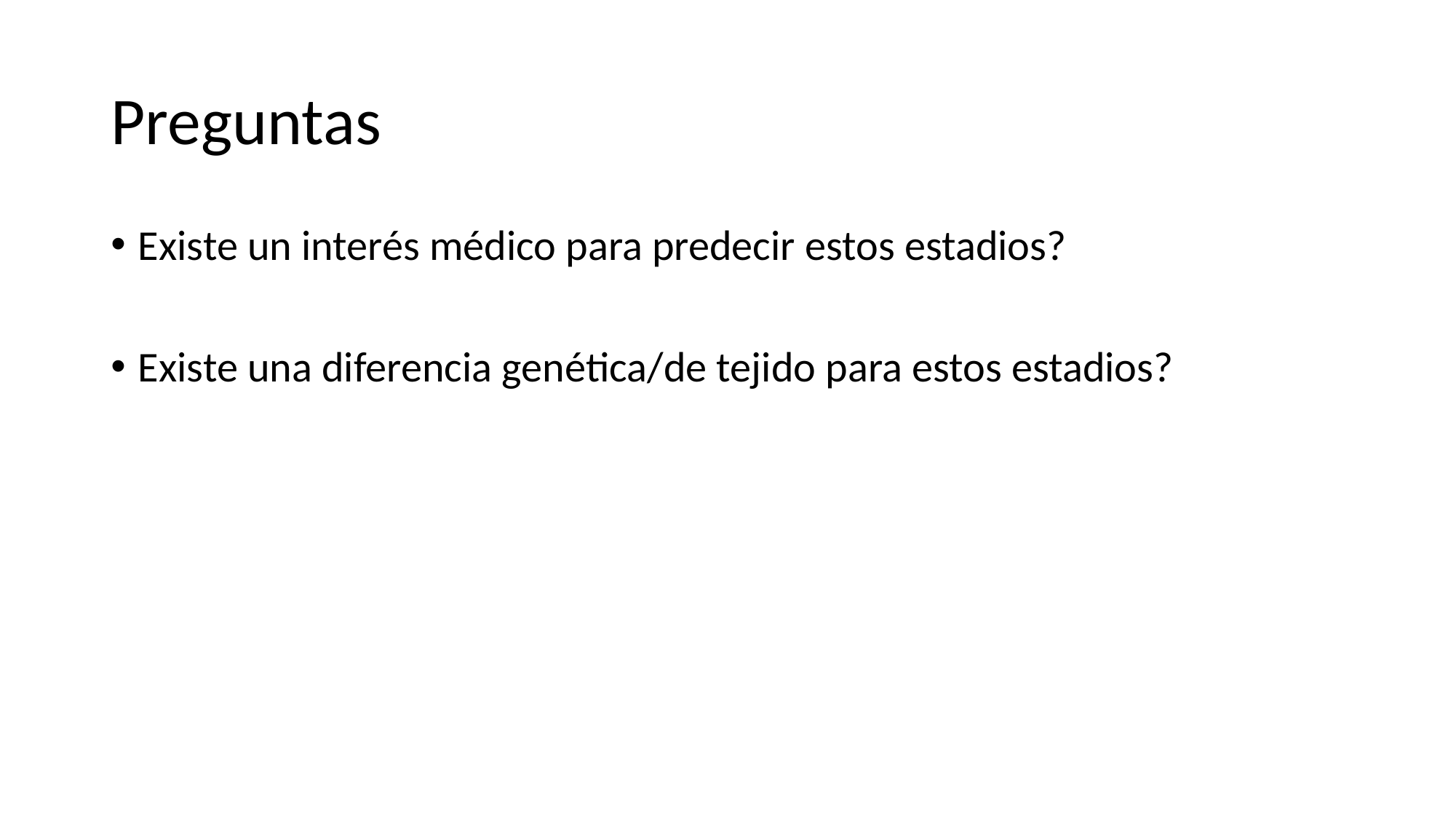

# Preguntas
Existe un interés médico para predecir estos estadios?

Existe una diferencia genética/de tejido para estos estadios?